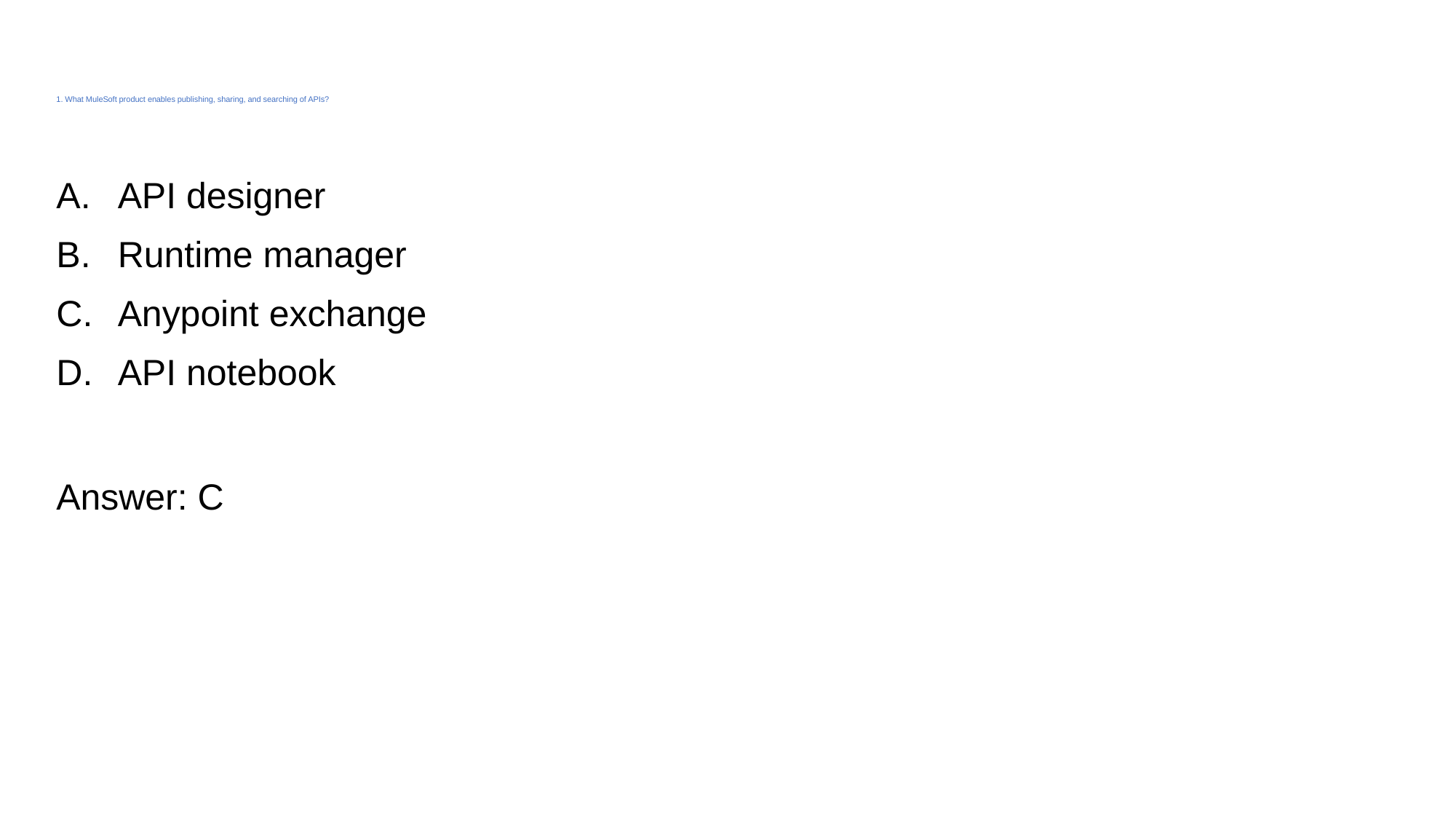

# 1. What MuleSoft product enables publishing, sharing, and searching of APIs?
API designer
Runtime manager
Anypoint exchange
API notebook

Answer: C